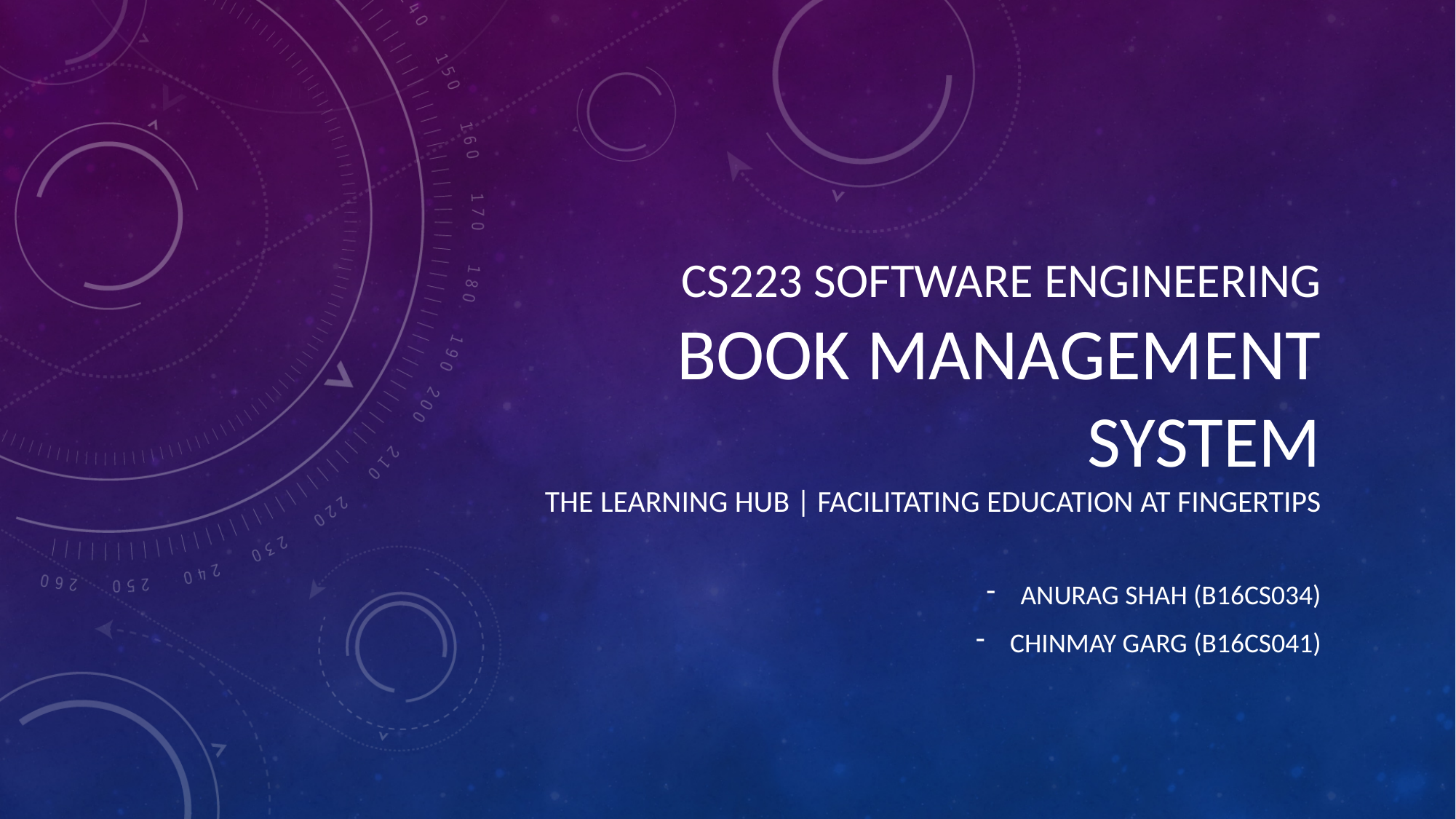

# CS223 Software engineering Book management system The learning hub | Facilitating education at fingertips

Anurag shah (B16cs034)
Chinmay garg (b16cs041)